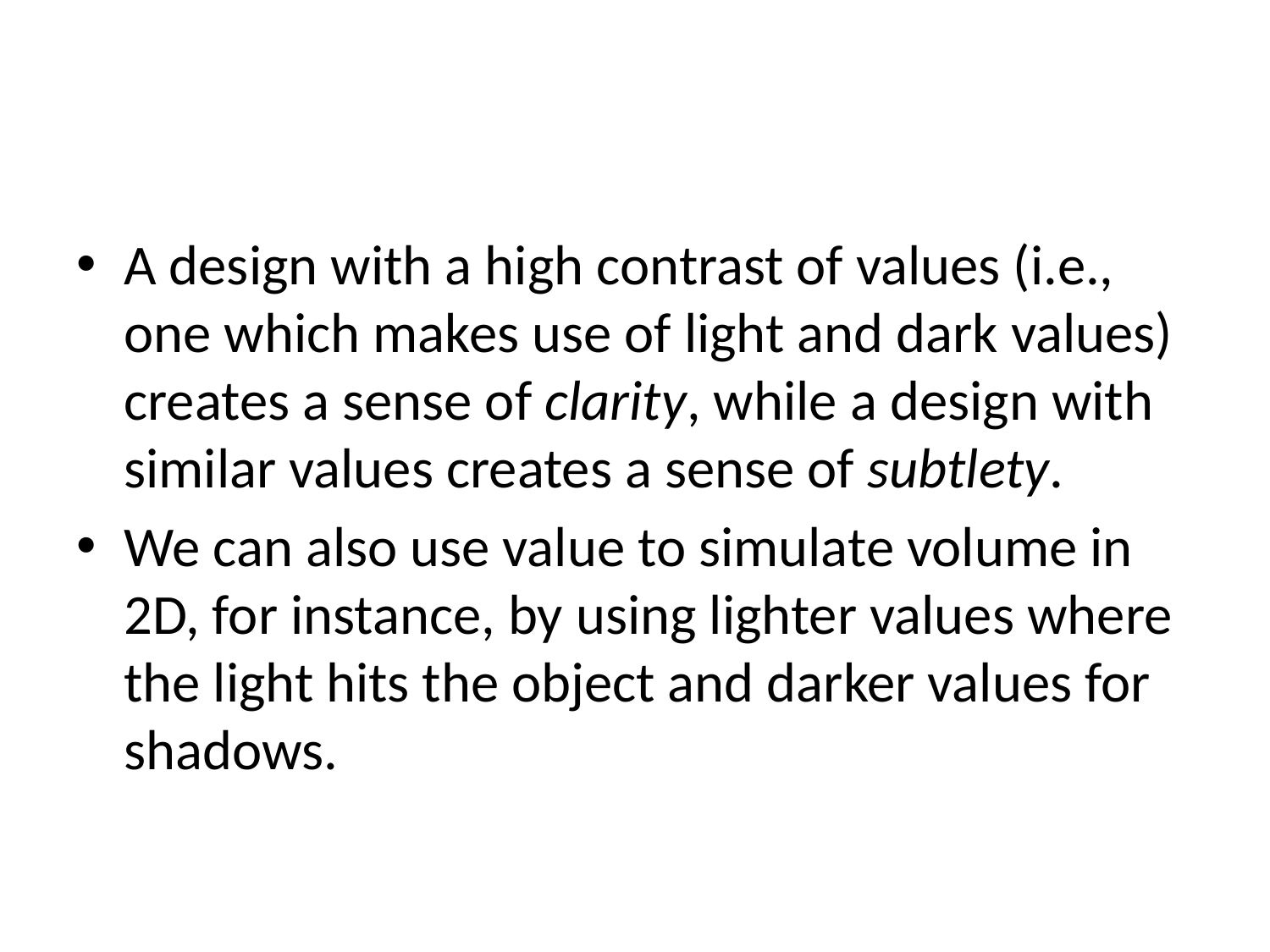

#
A design with a high contrast of values (i.e., one which makes use of light and dark values) creates a sense of clarity, while a design with similar values creates a sense of subtlety.
We can also use value to simulate volume in 2D, for instance, by using lighter values where the light hits the object and darker values for shadows.